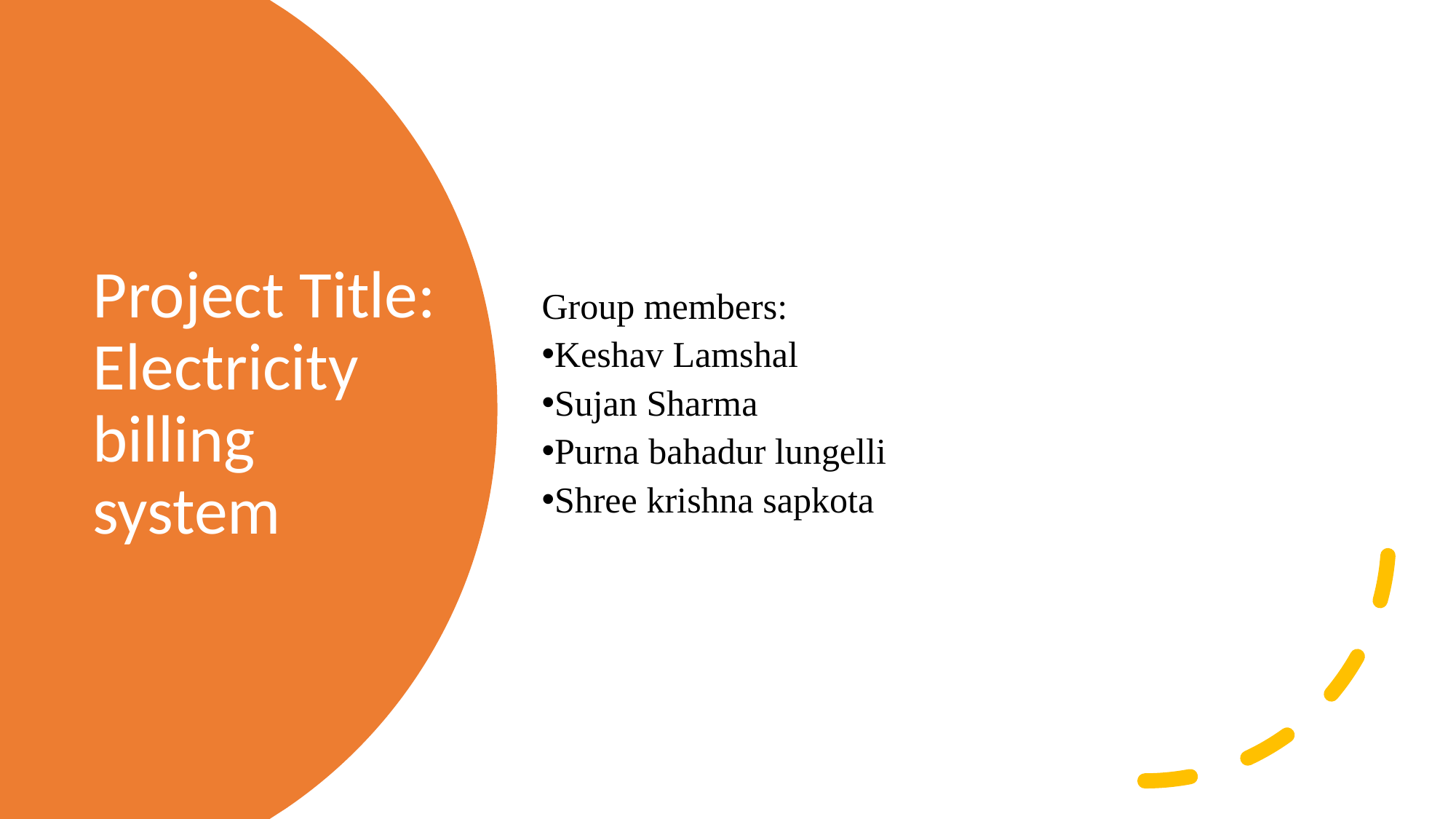

Group members:
Keshav Lamshal
Sujan Sharma
Purna bahadur lungelli
Shree krishna sapkota
Project Title: Electricity billing system